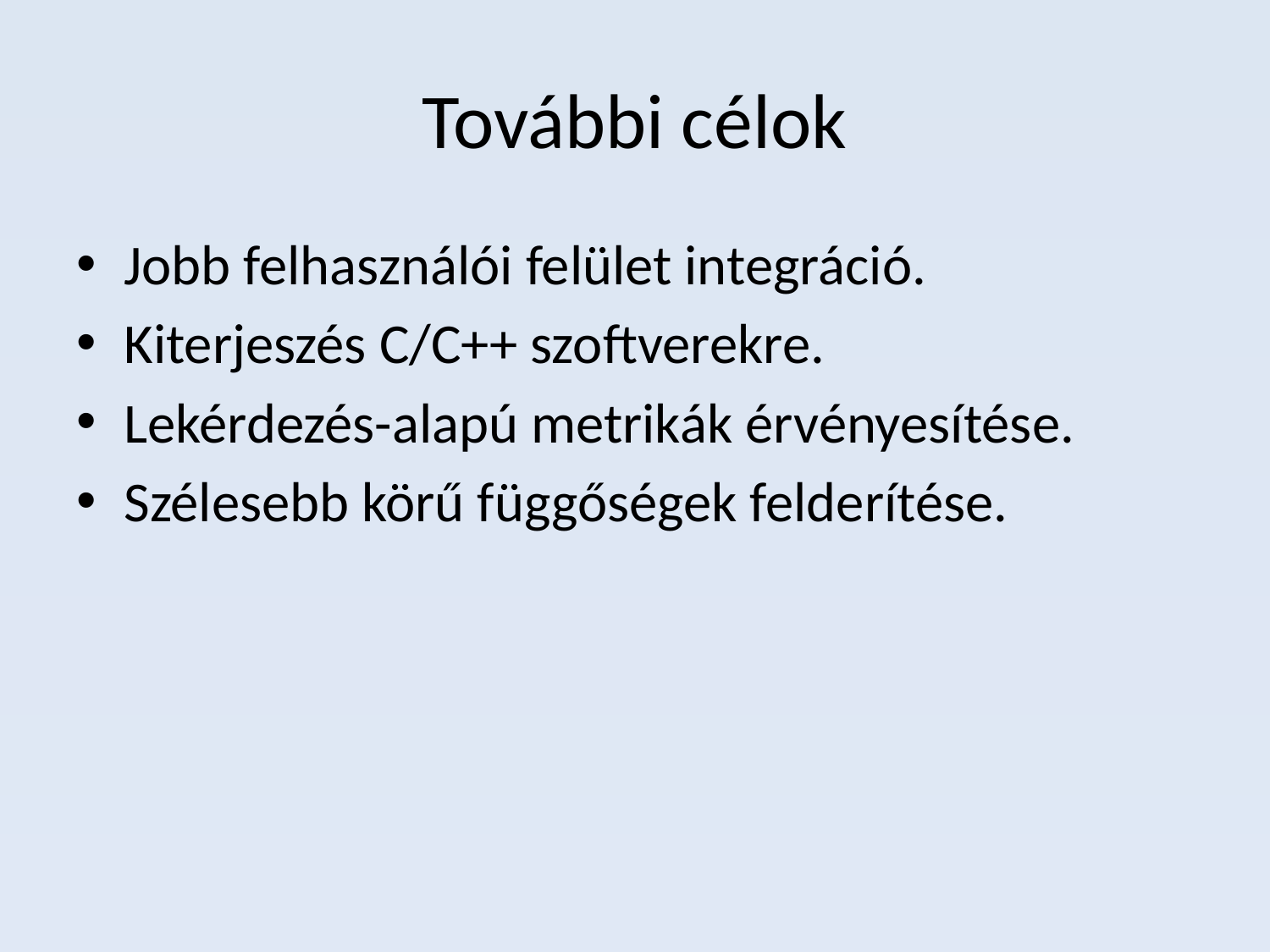

# További célok
Jobb felhasználói felület integráció.
Kiterjeszés C/C++ szoftverekre.
Lekérdezés-alapú metrikák érvényesítése.
Szélesebb körű függőségek felderítése.